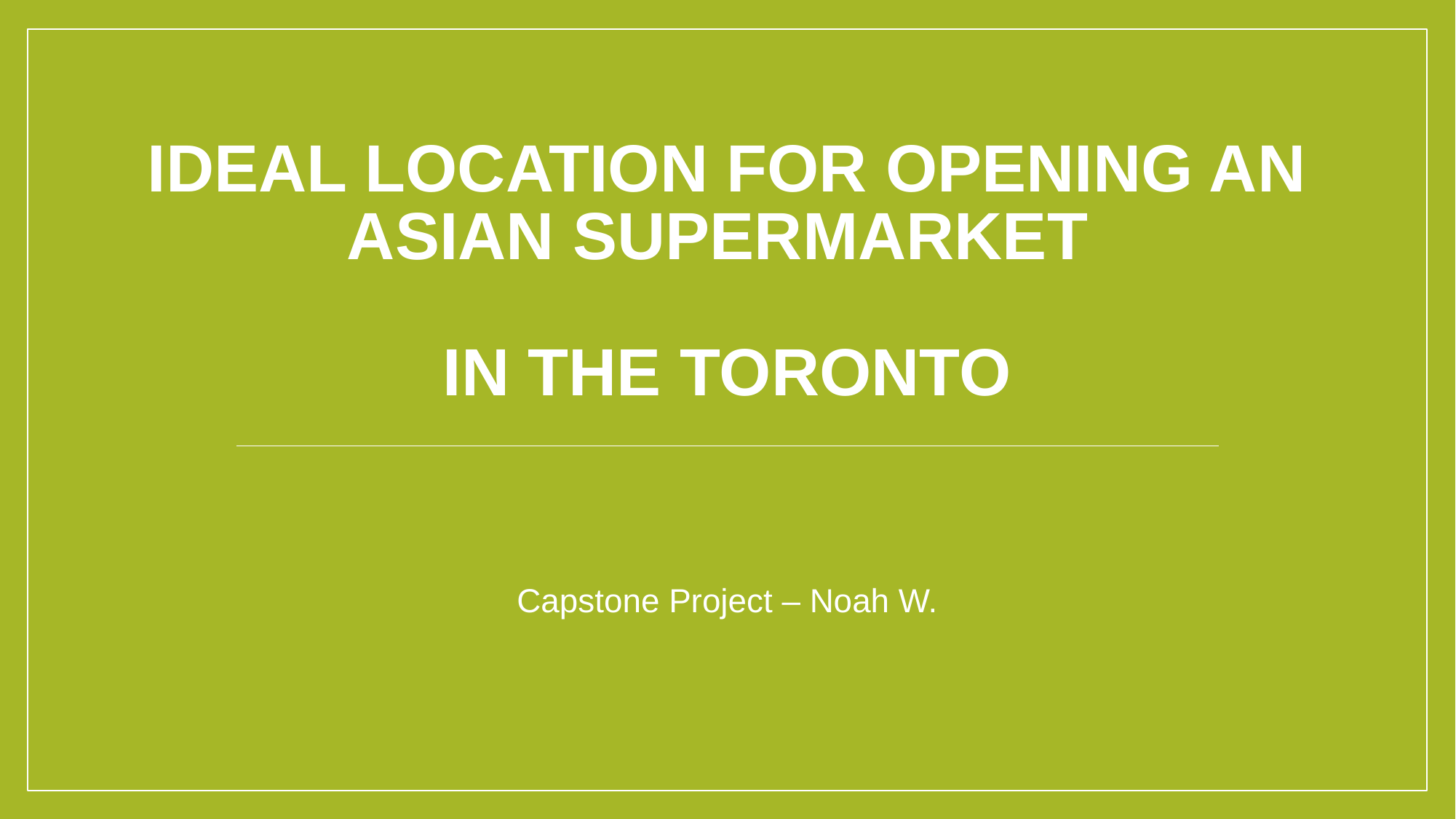

# Ideal location for Opening an Asian Supermarket in the Toronto
Capstone Project – Noah W.